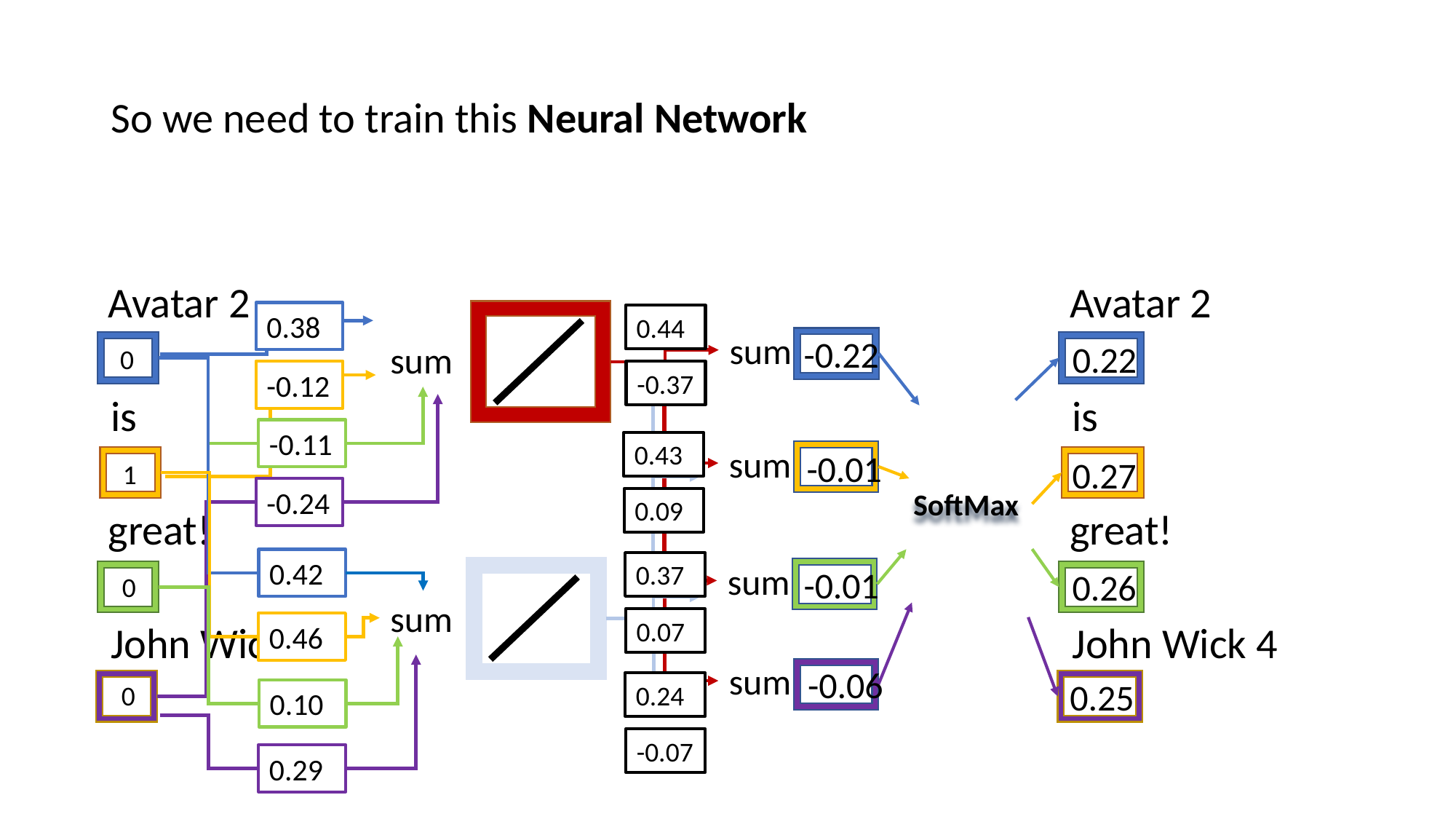

So we need to train this Neural Network
Avatar 2
Avatar 2

0.38
0.44
sum
-0.22

0.22

sum
0
-0.12
-0.37
is
is
-0.11
0.43
sum
-0.01

0.27

1
-0.24
SoftMax
0.09
great!
great!
0.42
0.37
sum
-0.01

0.26

0
sum
0.07
John Wick 4
John Wick 4
0.46
sum
-0.06

0.25

0
0.24
0.10
-0.07
0.29